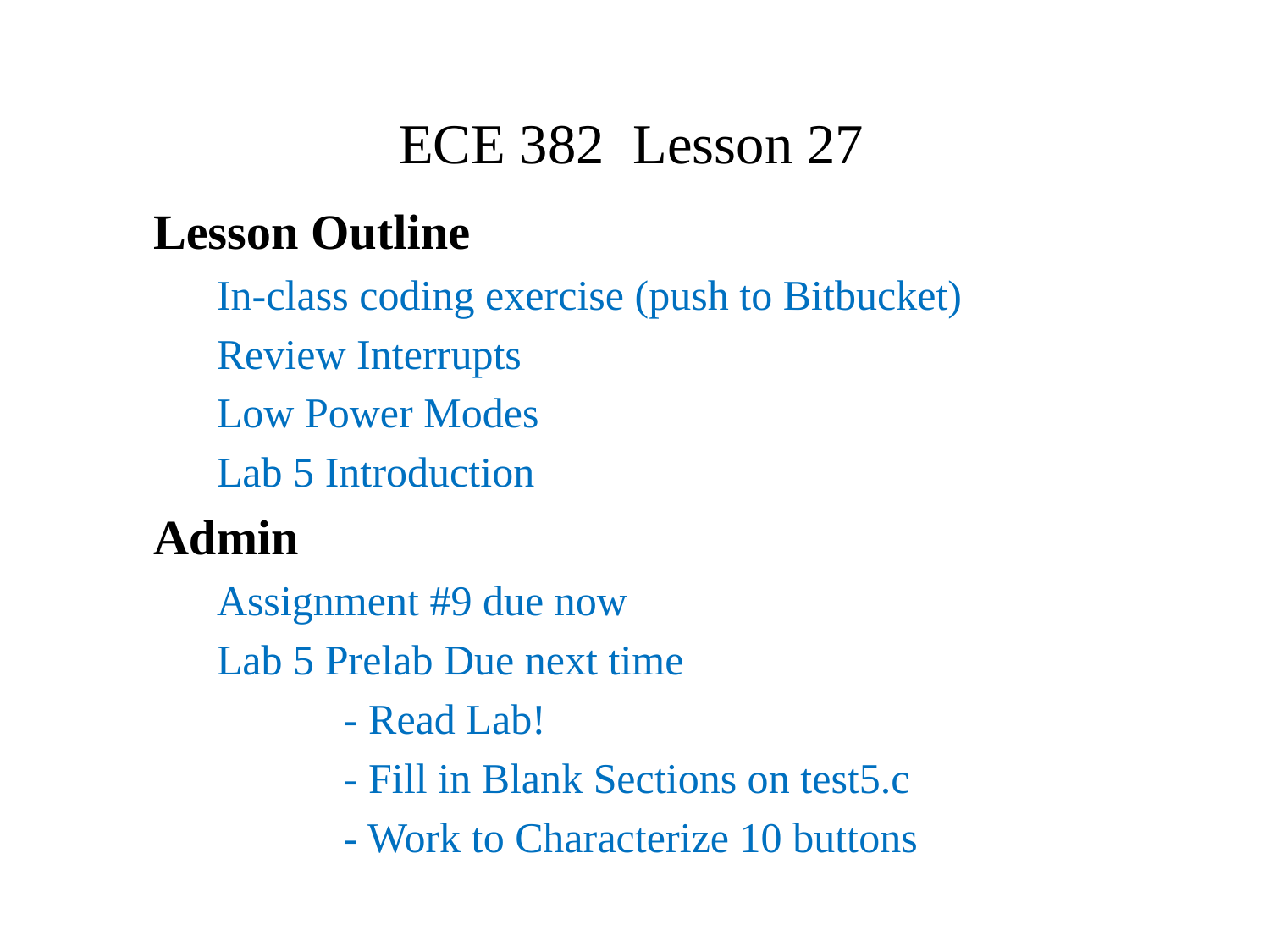

# ECE 382  Lesson 27
Lesson Outline
In-class coding exercise (push to Bitbucket)
Review Interrupts
Low Power Modes
Lab 5 Introduction
Admin
Assignment #9 due now
Lab 5 Prelab Due next time
	- Read Lab!
	- Fill in Blank Sections on test5.c
	- Work to Characterize 10 buttons